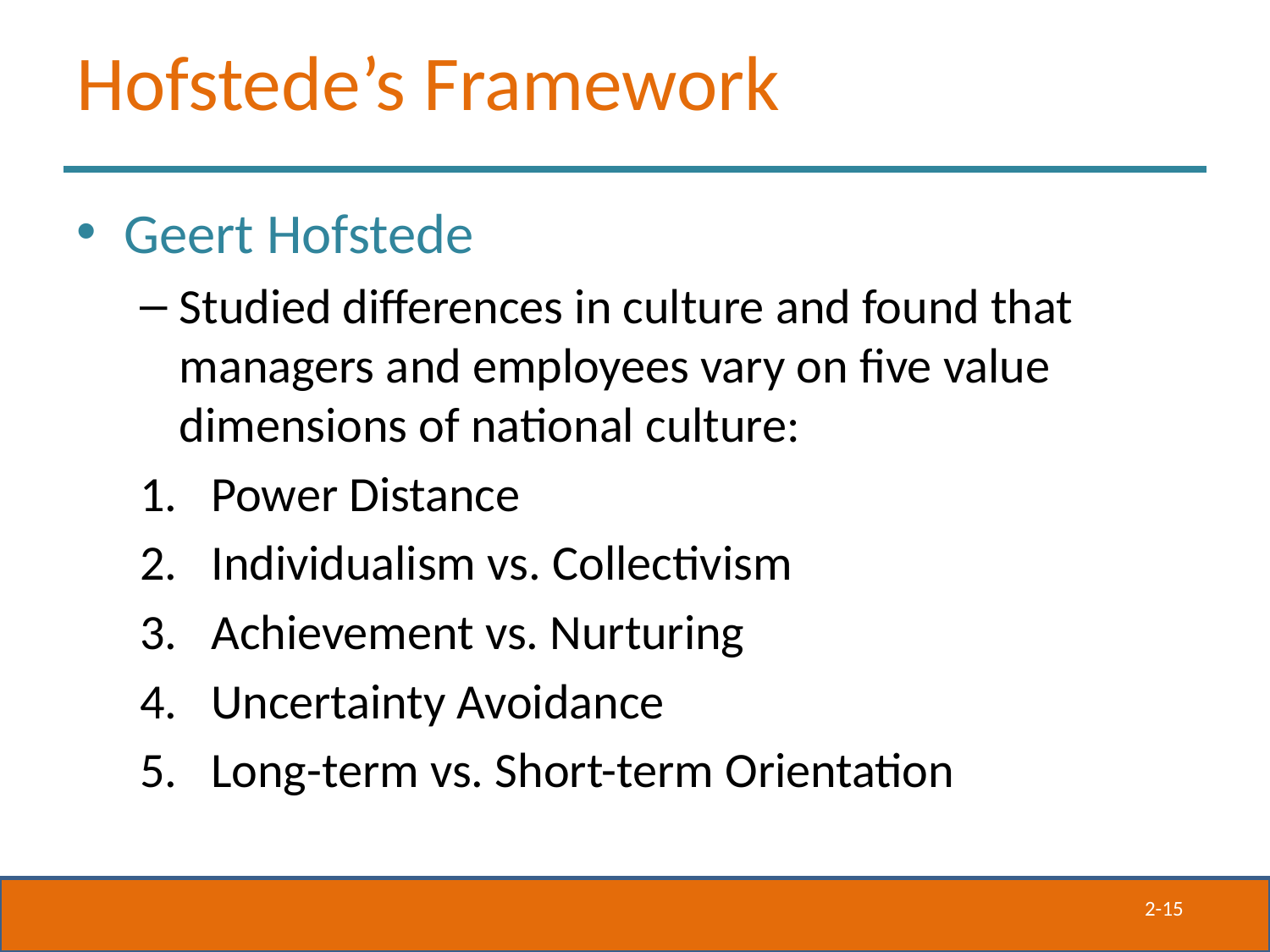

# Hofstede’s Framework
Geert Hofstede
Studied differences in culture and found that managers and employees vary on five value dimensions of national culture:
Power Distance
Individualism vs. Collectivism
Achievement vs. Nurturing
Uncertainty Avoidance
Long-term vs. Short-term Orientation